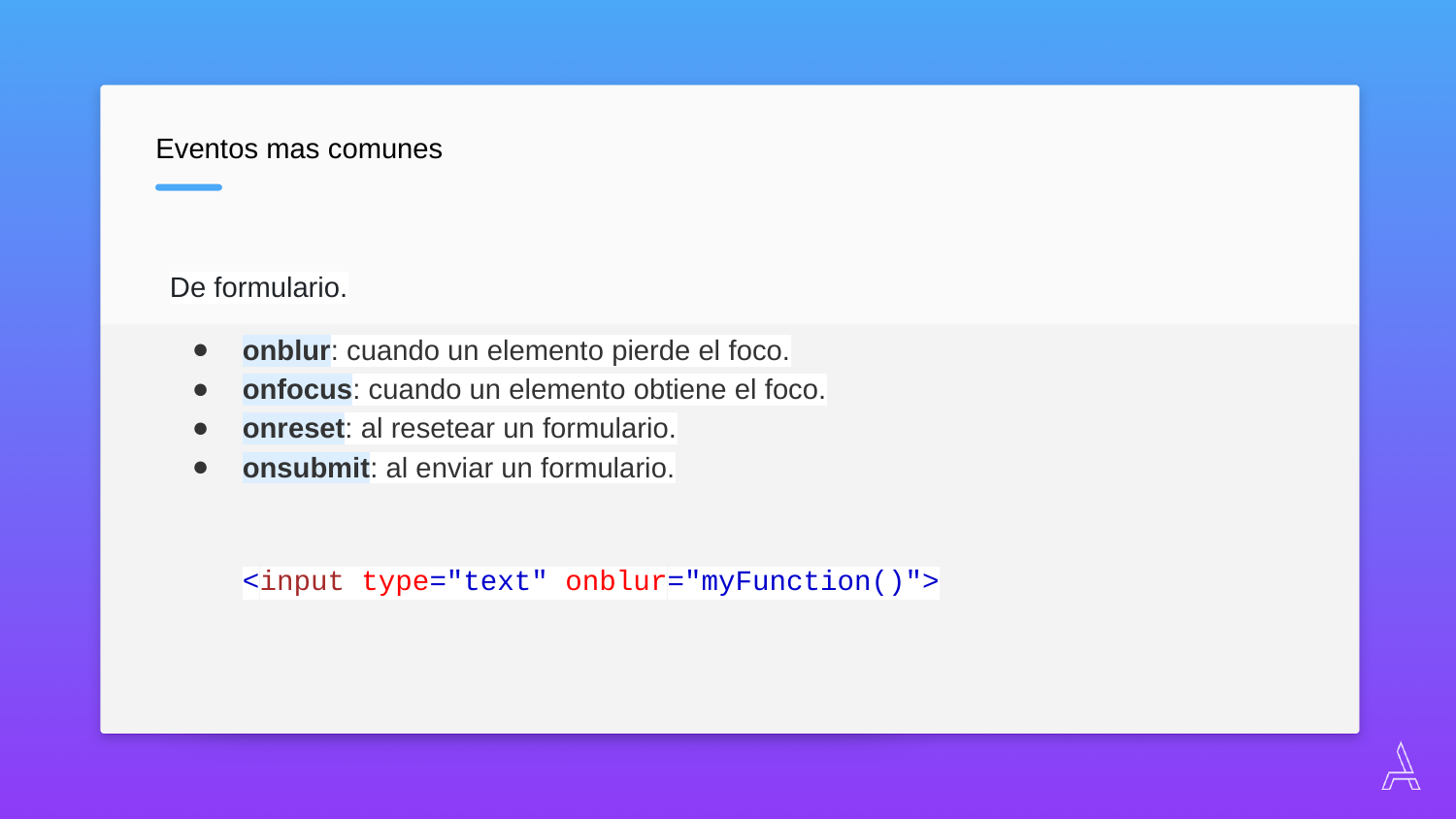

Eventos mas comunes

De formulario.
onblur: cuando un elemento pierde el foco.
onfocus: cuando un elemento obtiene el foco.
onreset: al resetear un formulario.
onsubmit: al enviar un formulario.

<input type="text" onblur="myFunction()">